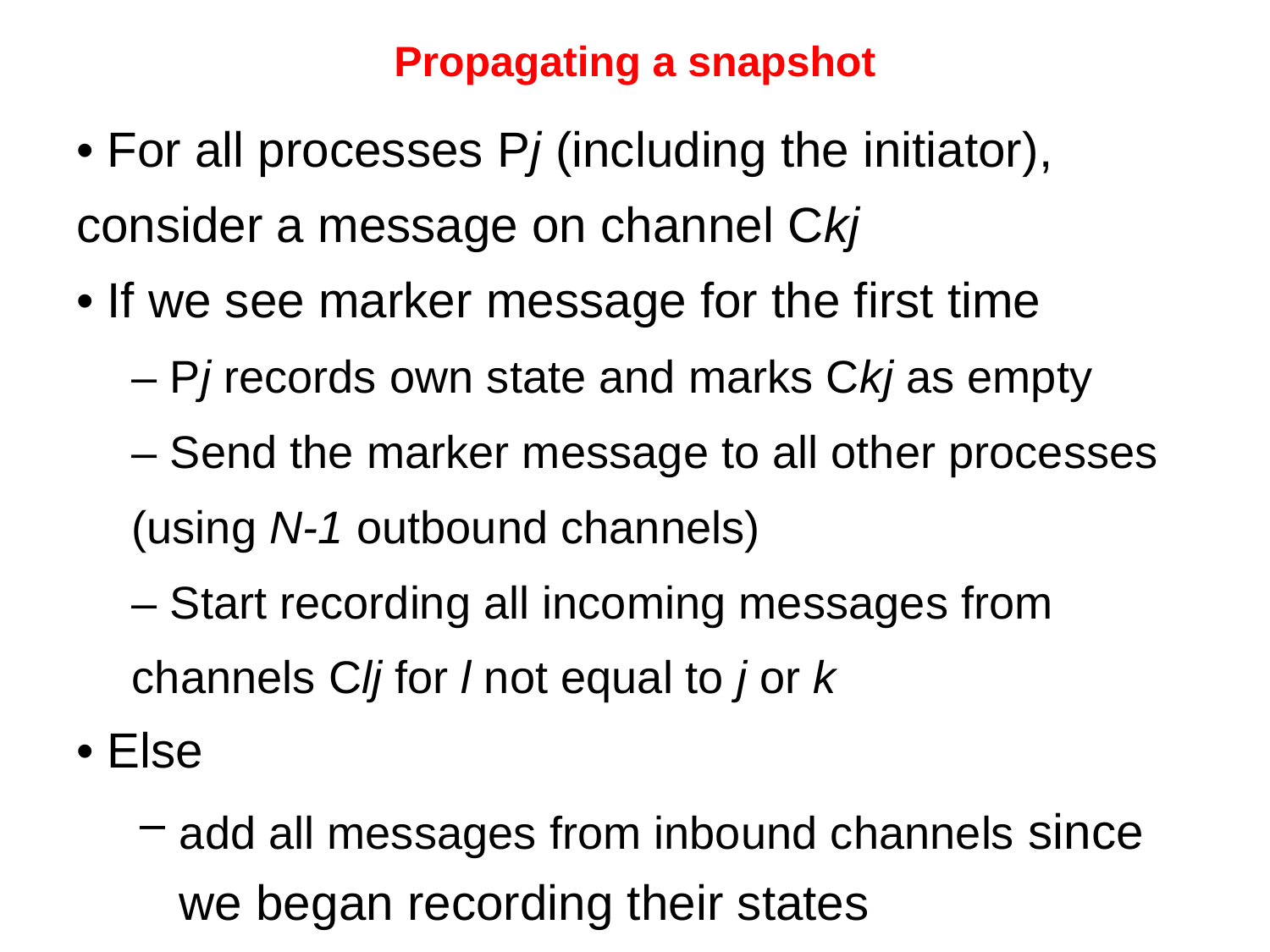

# Propagating a snapshot
• For all processes Pj (including the initiator),
consider a message on channel Ckj
• If we see marker message for the first time
– Pj records own state and marks Ckj as empty
– Send the marker message to all other processes
(using N-1 outbound channels)
– Start recording all incoming messages from
channels Clj for l not equal to j or k
• Else
add all messages from inbound channels since we began recording their states